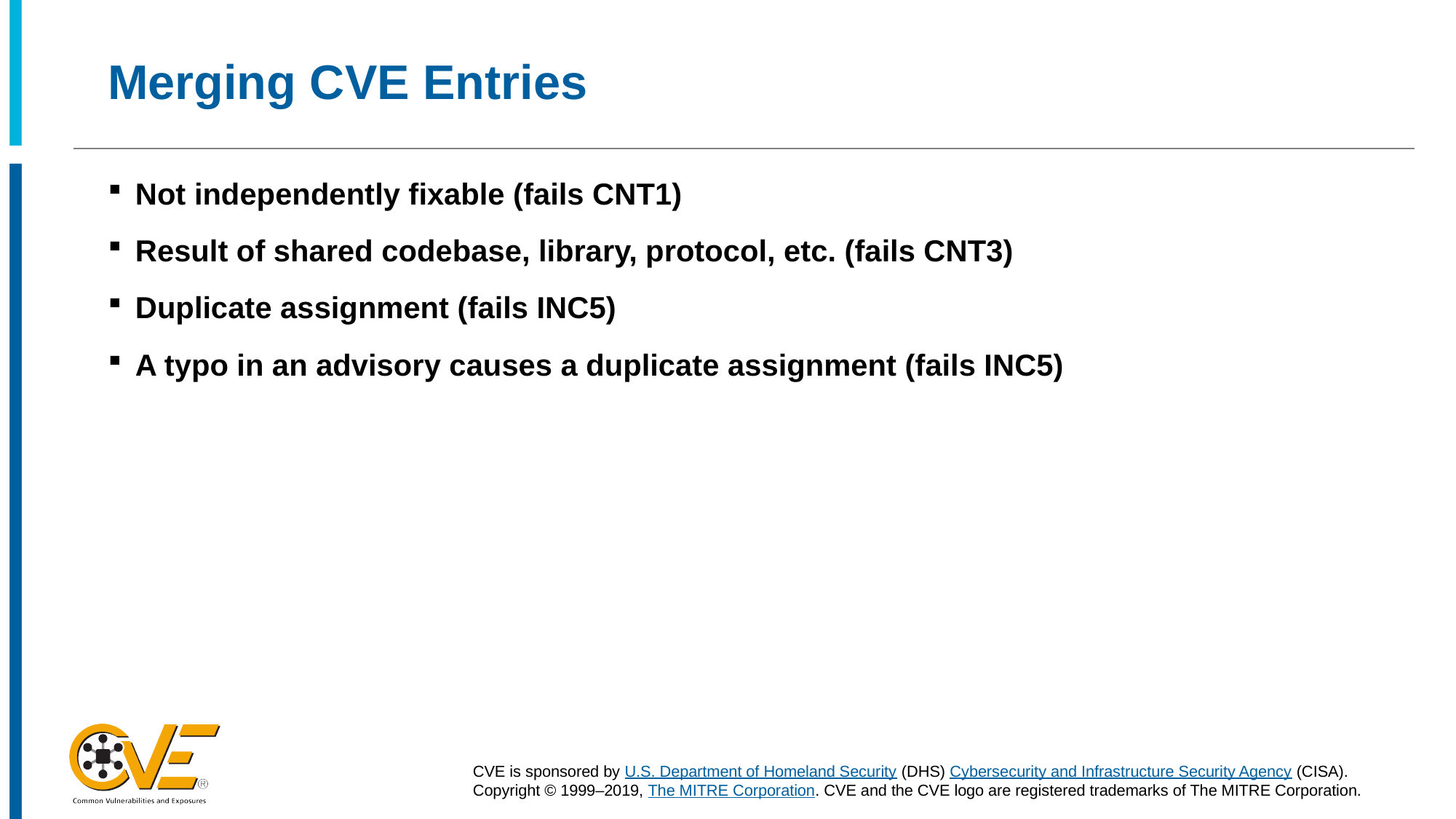

# Merging CVE Entries
Not independently fixable (fails CNT1)
Result of shared codebase, library, protocol, etc. (fails CNT3)
Duplicate assignment (fails INC5)
A typo in an advisory causes a duplicate assignment (fails INC5)